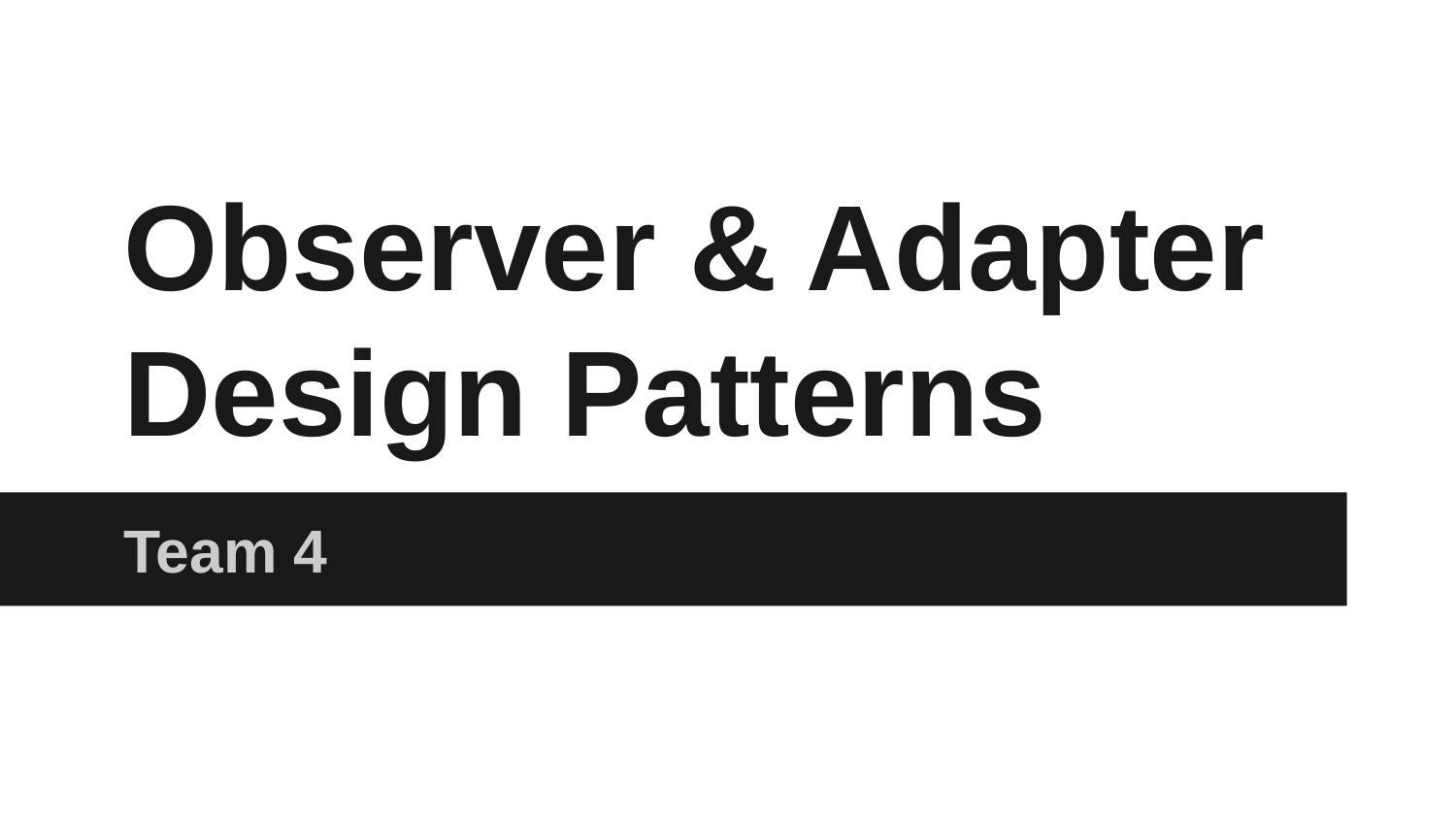

# Observer & Adapter Design Patterns
Team 4